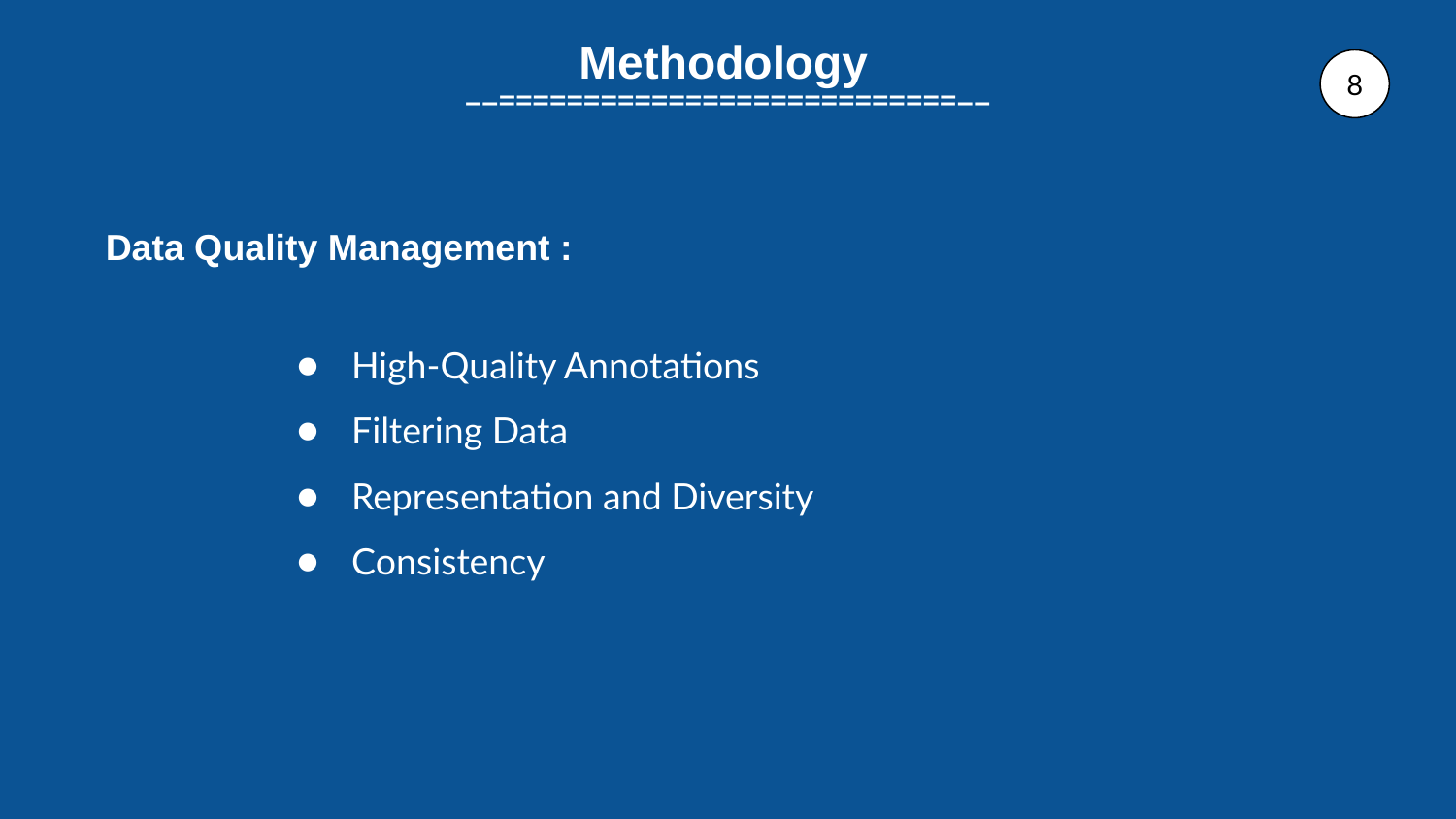

Methodology
___________________________
_______________________________
8
Data Quality Management :
High-Quality Annotations
Filtering Data
Representation and Diversity
Consistency